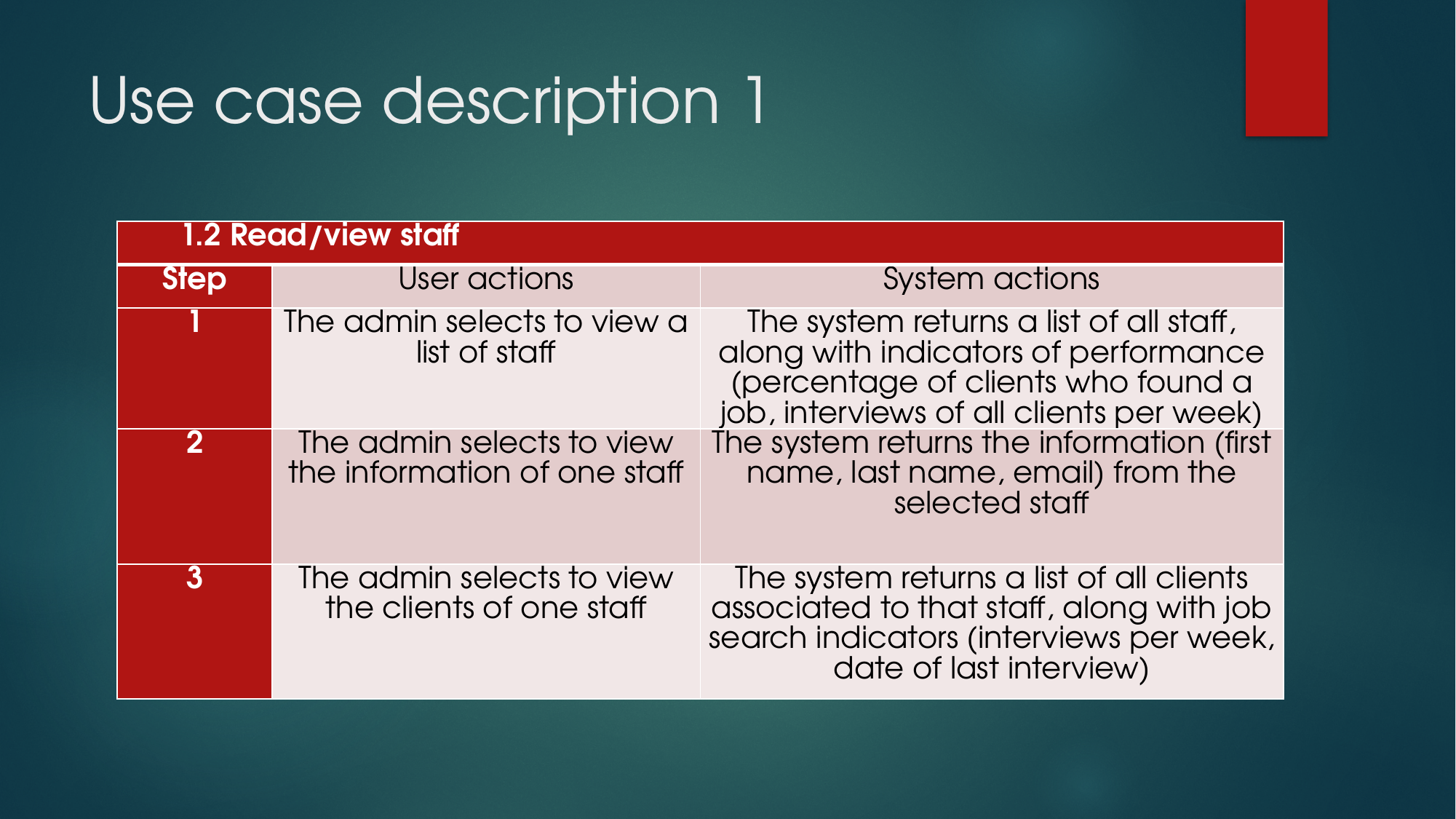

# Use case description 1
| 1.2 Read/view staff |  |  |
| --- | --- | --- |
| Step | User actions | System actions |
| 1 | The admin selects to view a list of staff | The system returns a list of all staff, along with indicators of performance (percentage of clients who found a job, interviews of all clients per week) |
| 2 | The admin selects to view the information of one staff | The system returns the information (first name, last name, email) from the selected staff |
| 3 | The admin selects to view the clients of one staff | The system returns a list of all clients associated to that staff, along with job search indicators (interviews per week, date of last interview) |